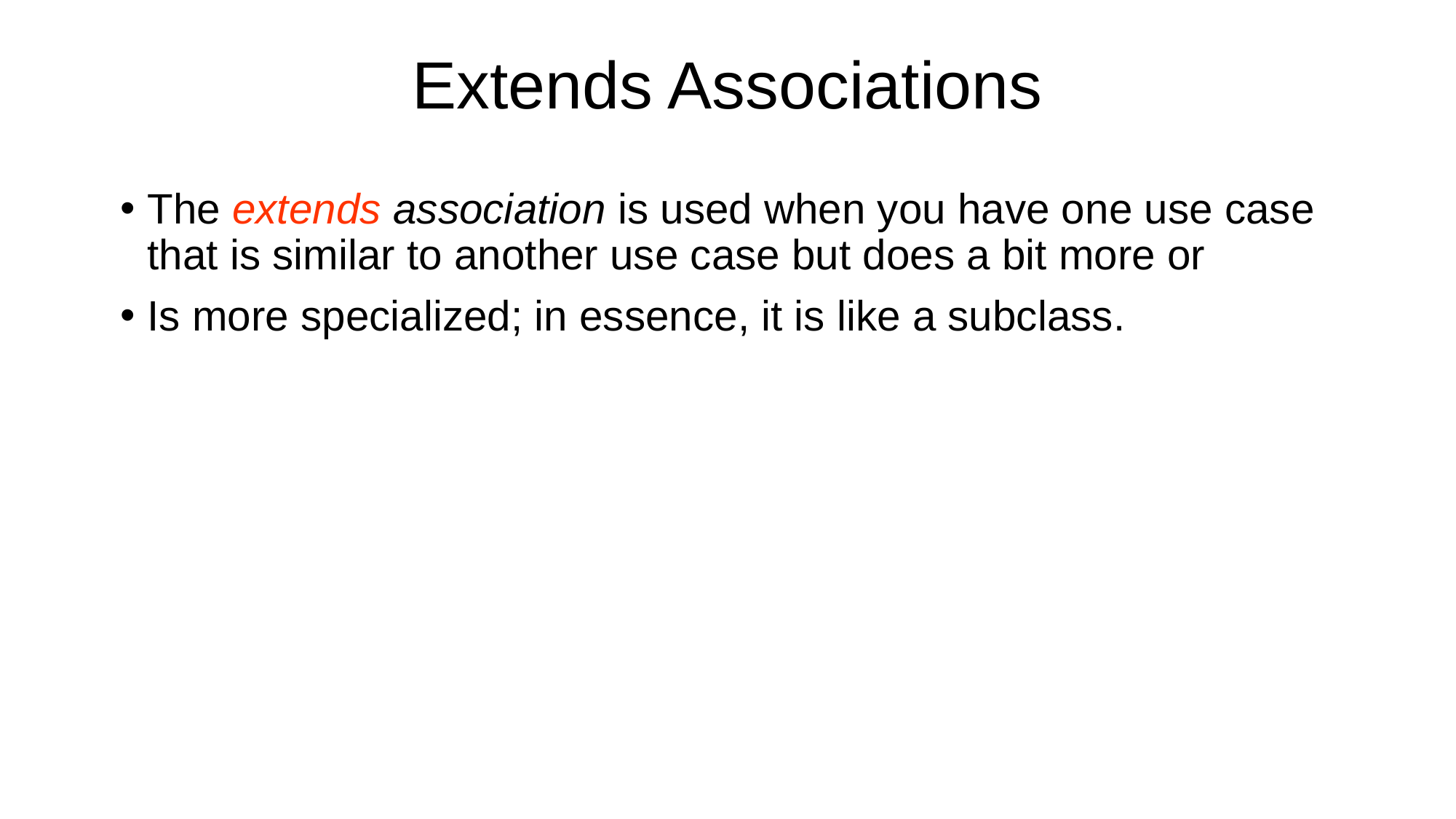

# Extends Associations
The extends association is used when you have one use case that is similar to another use case but does a bit more or
Is more specialized; in essence, it is like a subclass.